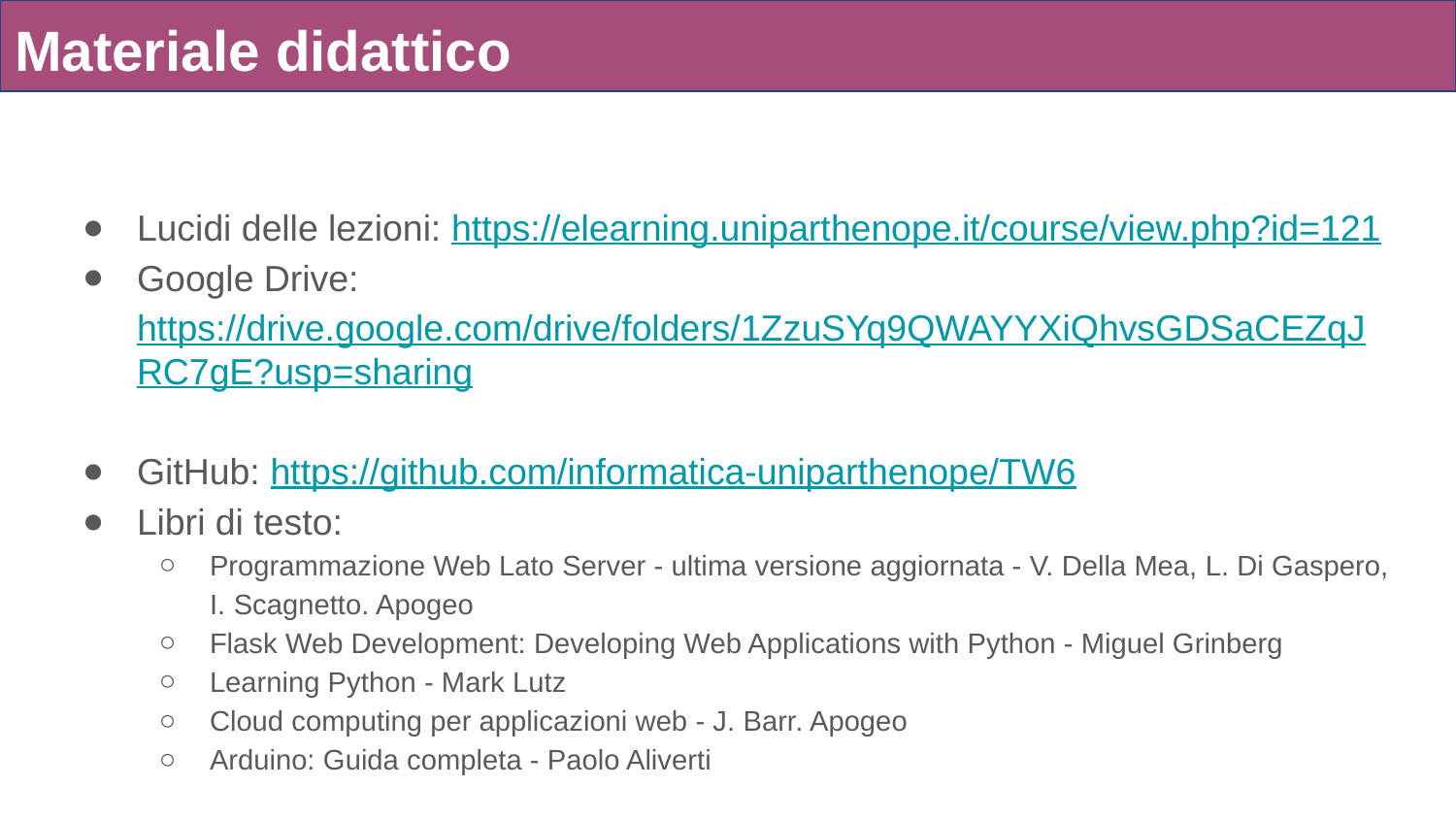

# Materiale didattico
Lucidi delle lezioni: https://elearning.uniparthenope.it/course/view.php?id=121
Google Drive: https://drive.google.com/drive/folders/1ZzuSYq9QWAYYXiQhvsGDSaCEZqJRC7gE?usp=sharing
GitHub: https://github.com/informatica-uniparthenope/TW6
Libri di testo:
Programmazione Web Lato Server - ultima versione aggiornata - V. Della Mea, L. Di Gaspero, I. Scagnetto. Apogeo
Flask Web Development: Developing Web Applications with Python - Miguel Grinberg
Learning Python - Mark Lutz
Cloud computing per applicazioni web - J. Barr. Apogeo
Arduino: Guida completa - Paolo Aliverti